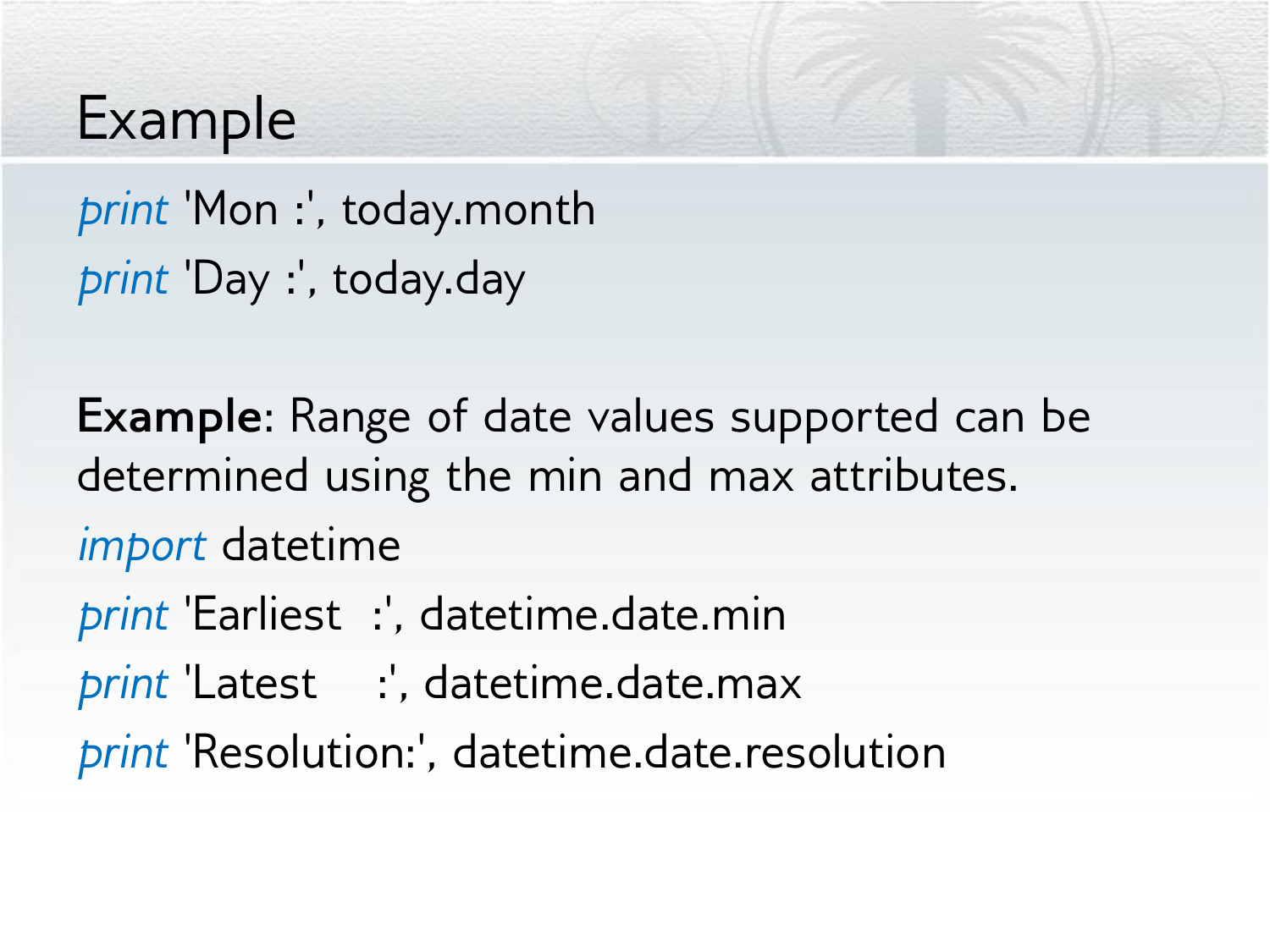

# Example
print 'Mon :', today.month
print 'Day :', today.day

Example: Range of date values supported can be determined using the min and max attributes.
import datetime
print 'Earliest  :', datetime.date.min
print 'Latest    :', datetime.date.max
print 'Resolution:', datetime.date.resolution